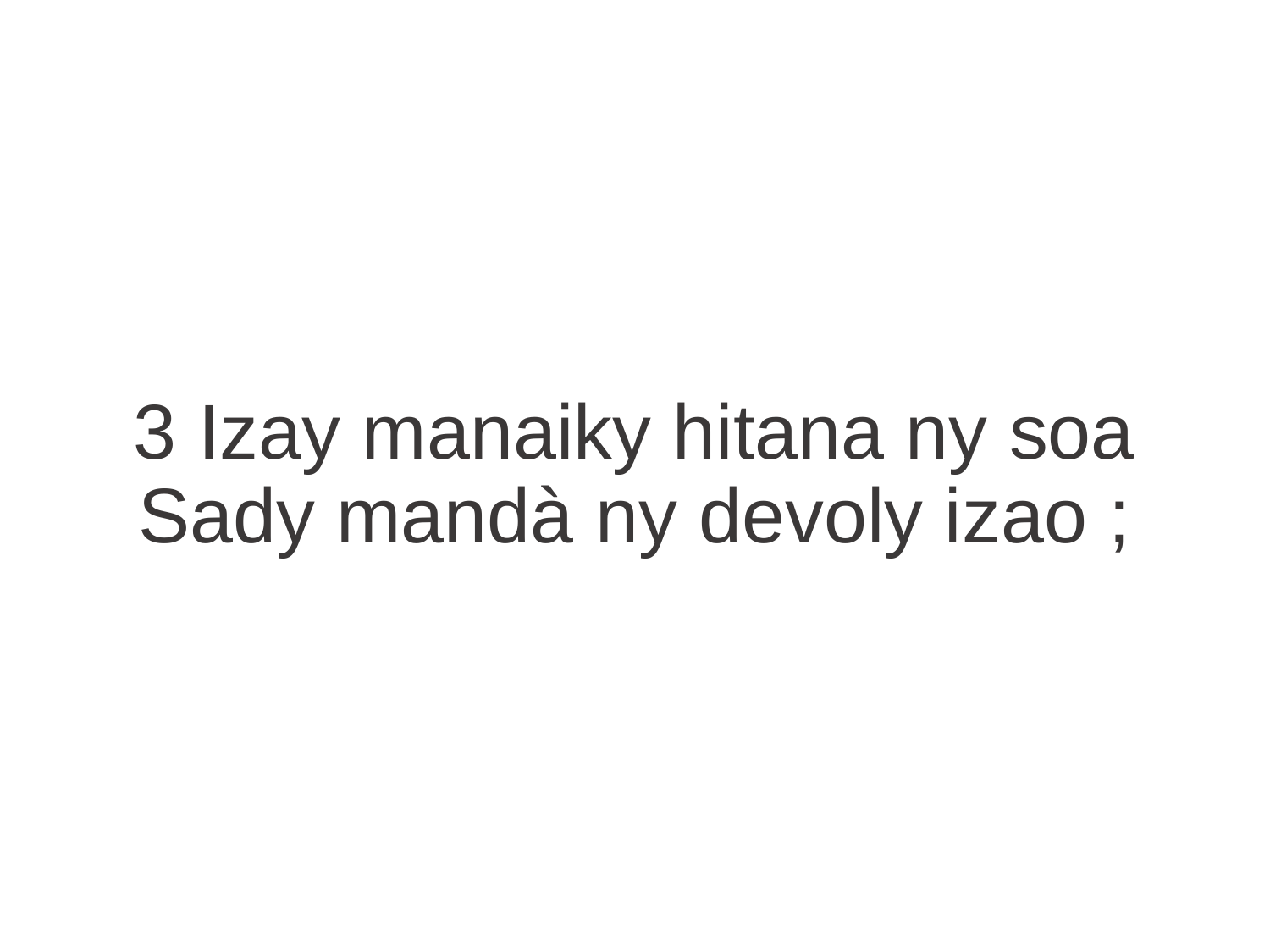

3 Izay manaiky hitana ny soa
Sady mandà ny devoly izao ;